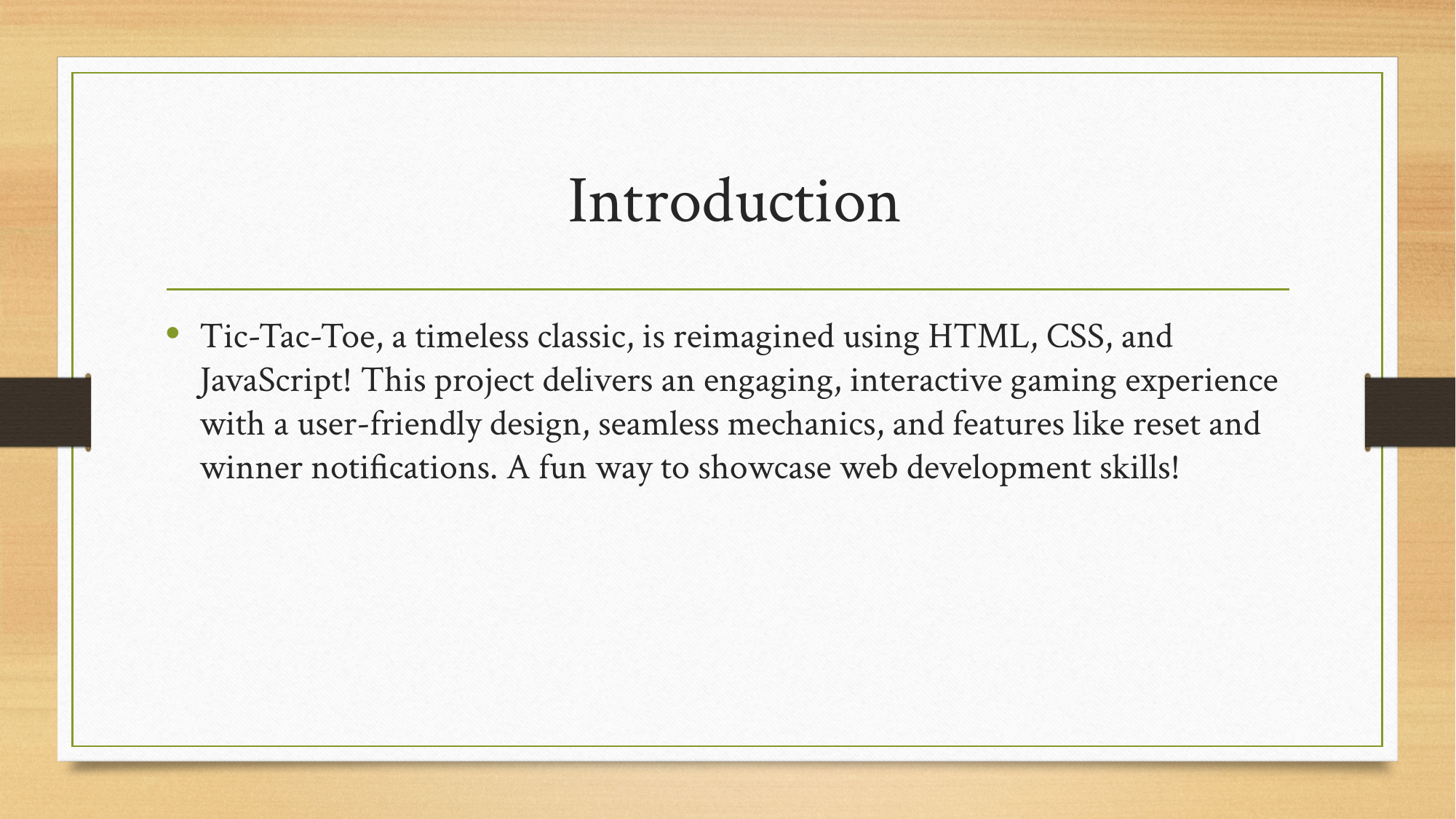

# Introduction
Tic-Tac-Toe, a timeless classic, is reimagined using HTML, CSS, and JavaScript! This project delivers an engaging, interactive gaming experience with a user-friendly design, seamless mechanics, and features like reset and winner notifications. A fun way to showcase web development skills!